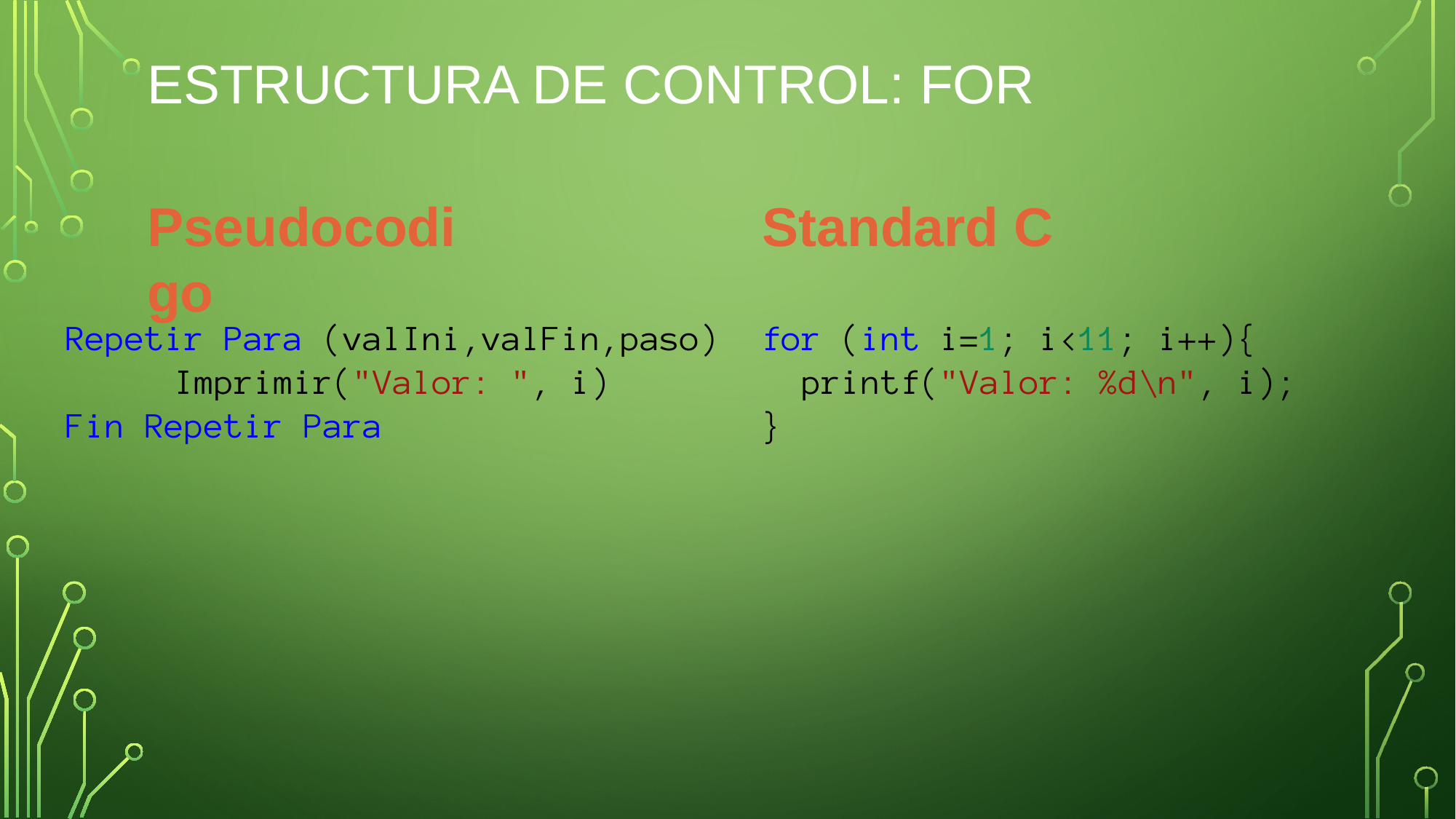

# Estructura de control: for
Pseudocodigo
Standard C
Repetir Para (valIni,valFin,paso)  	Imprimir("Valor: ", i)
Fin Repetir Para
for (int i=1; i<11; i++){
  printf("Valor: %d\n", i);
}